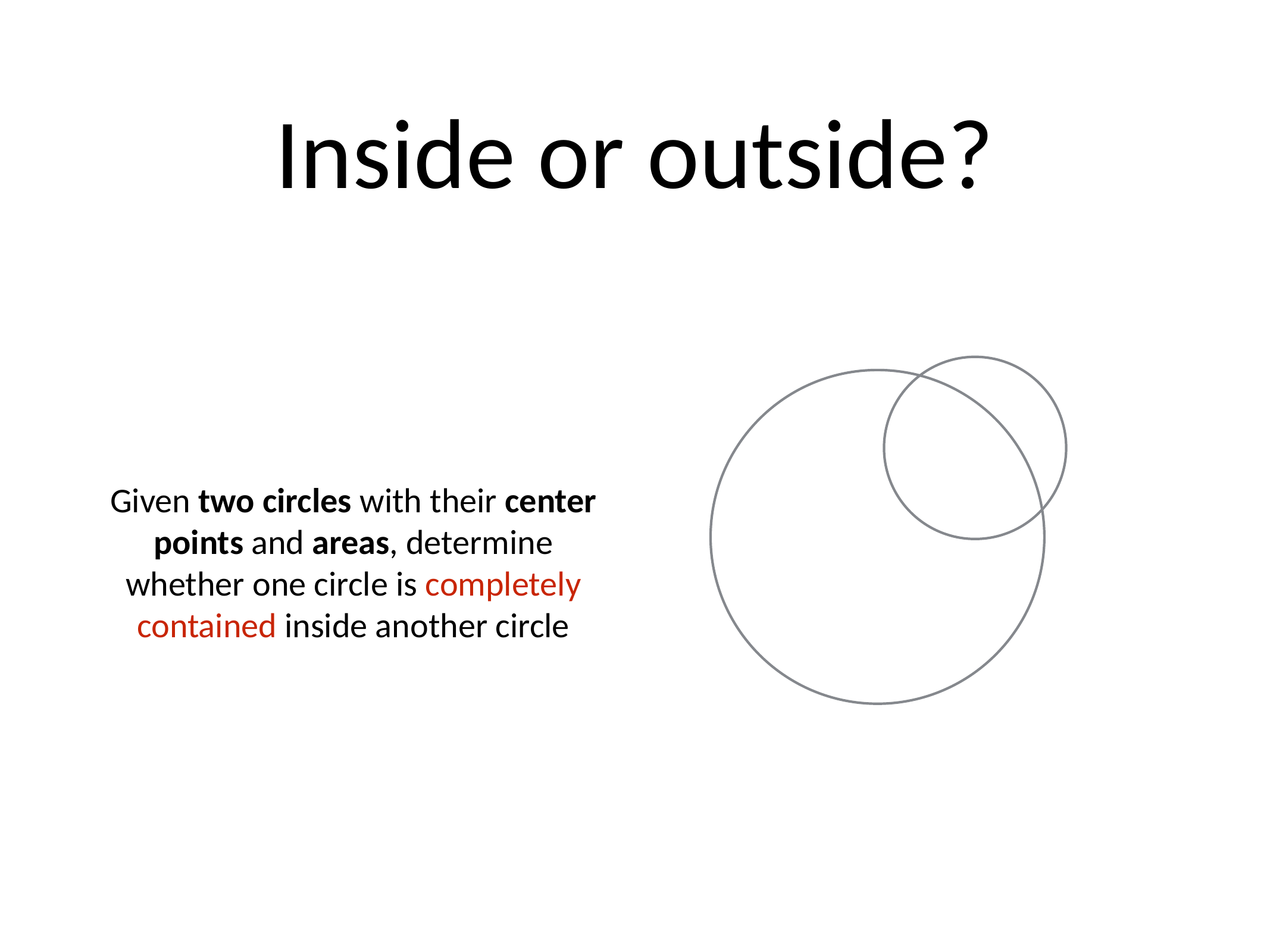

# Inside or outside?
Given two circles with their center points and areas, determine whether one circle is completely contained inside another circle